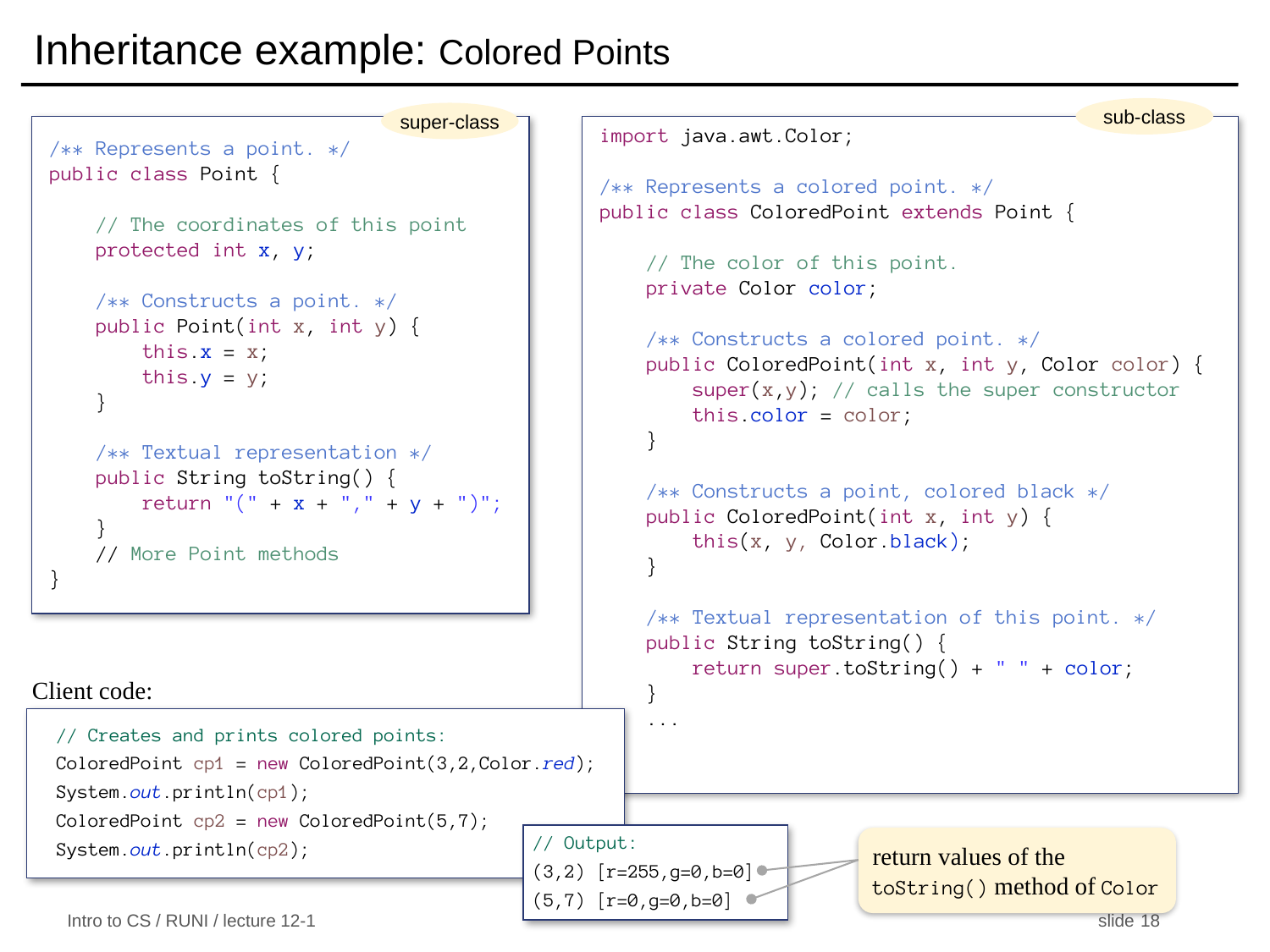

# Inheritance example: Colored Points
sub-class
super-class
/** Represents a point. */
public class Point {

    // The coordinates of this point
    protected int x, y;

    /** Constructs a point. */
    public Point(int x, int y) {
        this.x = x;
        this.y = y;
    }

    /** Textual representation */
    public String toString() {
        return "(" + x + "," + y + ")";
    }
    // More Point methods
}
import java.awt.Color;

/** Represents a colored point. */
public class ColoredPoint extends Point {

    // The color of this point.
    private Color color;

    /** Constructs a colored point. */
    public ColoredPoint(int x, int y, Color color) {
        super(x,y); // calls the super constructor
        this.color = color;
    }

    /** Constructs a point, colored black */
    public ColoredPoint(int x, int y) {
        this(x, y, Color.black);
    }

    /** Textual representation of this point. */
    public String toString() {
        return super.toString() + " " + color;
    }
    ...
}
Client code:
// Creates and prints colored points:
ColoredPoint cp1 = new ColoredPoint(3,2,Color.red);
System.out.println(cp1);
ColoredPoint cp2 = new ColoredPoint(5,7);
System.out.println(cp2);
// Output:
(3,2) [r=255,g=0,b=0]
(5,7) [r=0,g=0,b=0]
return values of the toString() method of Color